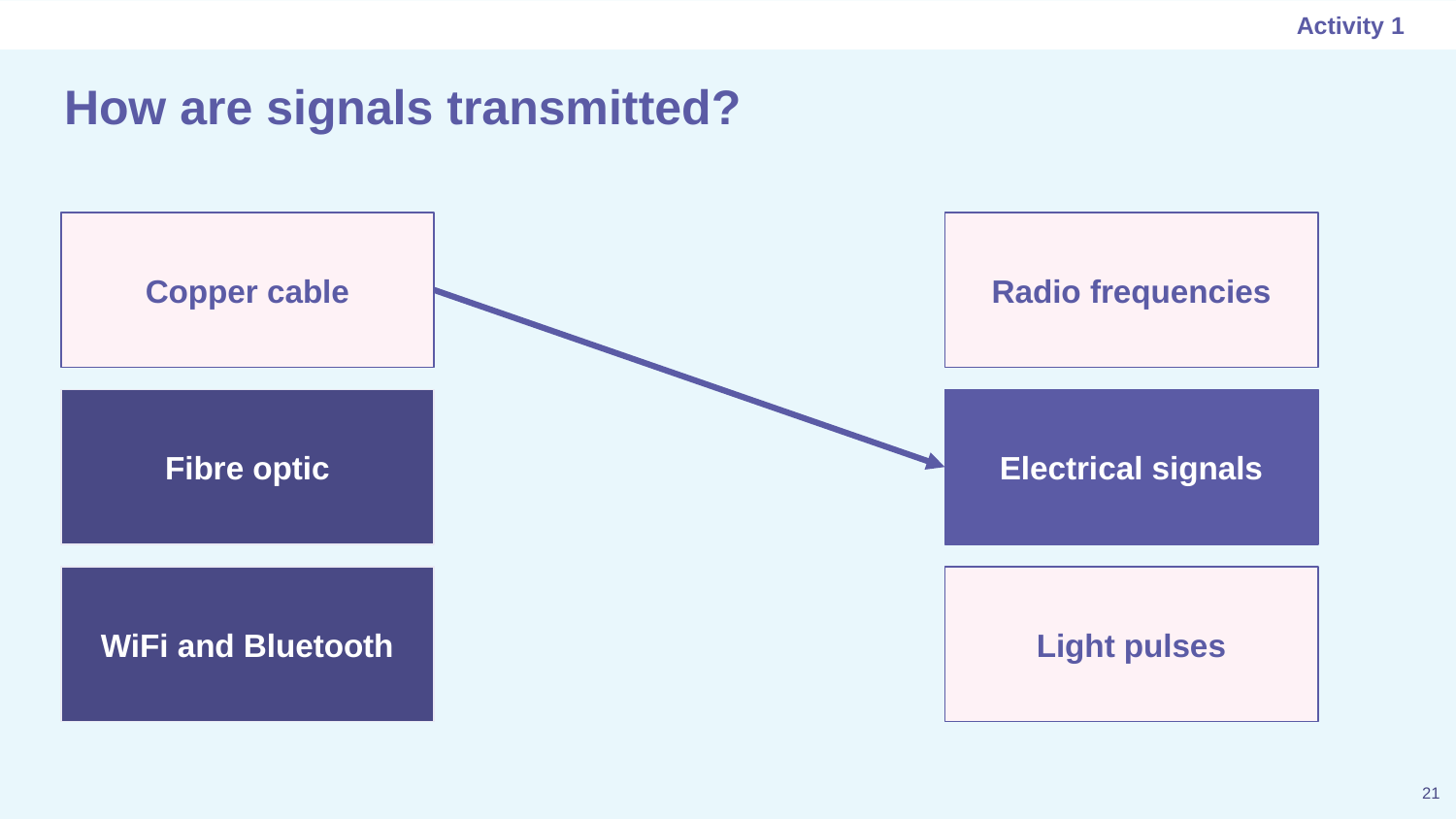

Activity 1
# How are signals transmitted?
Copper cable
Radio frequencies
Fibre optic
Electrical signals
WiFi and Bluetooth
Light pulses
21